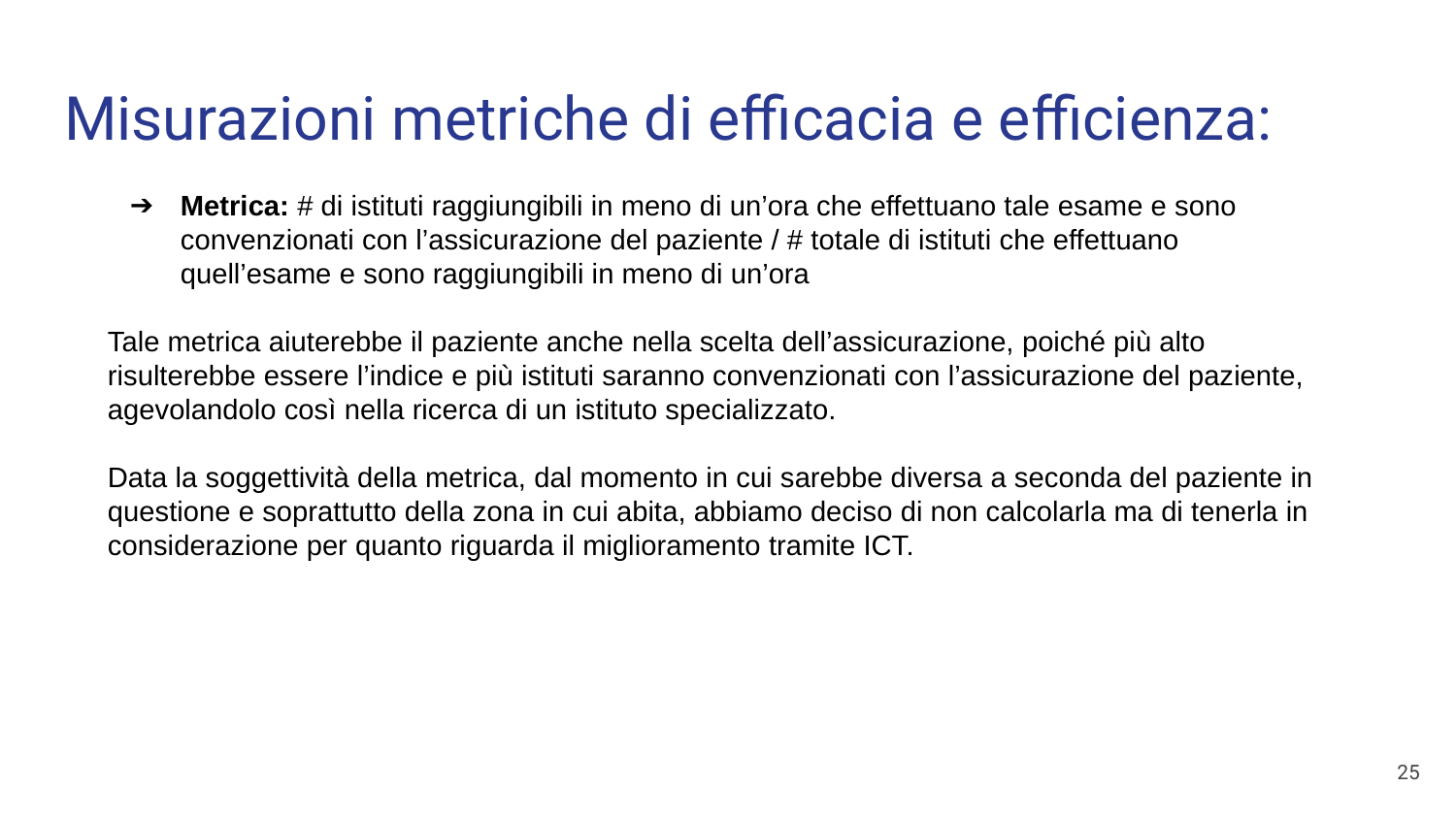

# Misurazioni metriche di efficacia e efficienza:

Metrica: # di istituti raggiungibili in meno di un’ora che effettuano tale esame e sono convenzionati con l’assicurazione del paziente / # totale di istituti che effettuano quell’esame e sono raggiungibili in meno di un’ora

Tale metrica aiuterebbe il paziente anche nella scelta dell’assicurazione, poiché più alto risulterebbe essere l’indice e più istituti saranno convenzionati con l’assicurazione del paziente, agevolandolo così nella ricerca di un istituto specializzato.

Data la soggettività della metrica, dal momento in cui sarebbe diversa a seconda del paziente in questione e soprattutto della zona in cui abita, abbiamo deciso di non calcolarla ma di tenerla in considerazione per quanto riguarda il miglioramento tramite ICT.

25